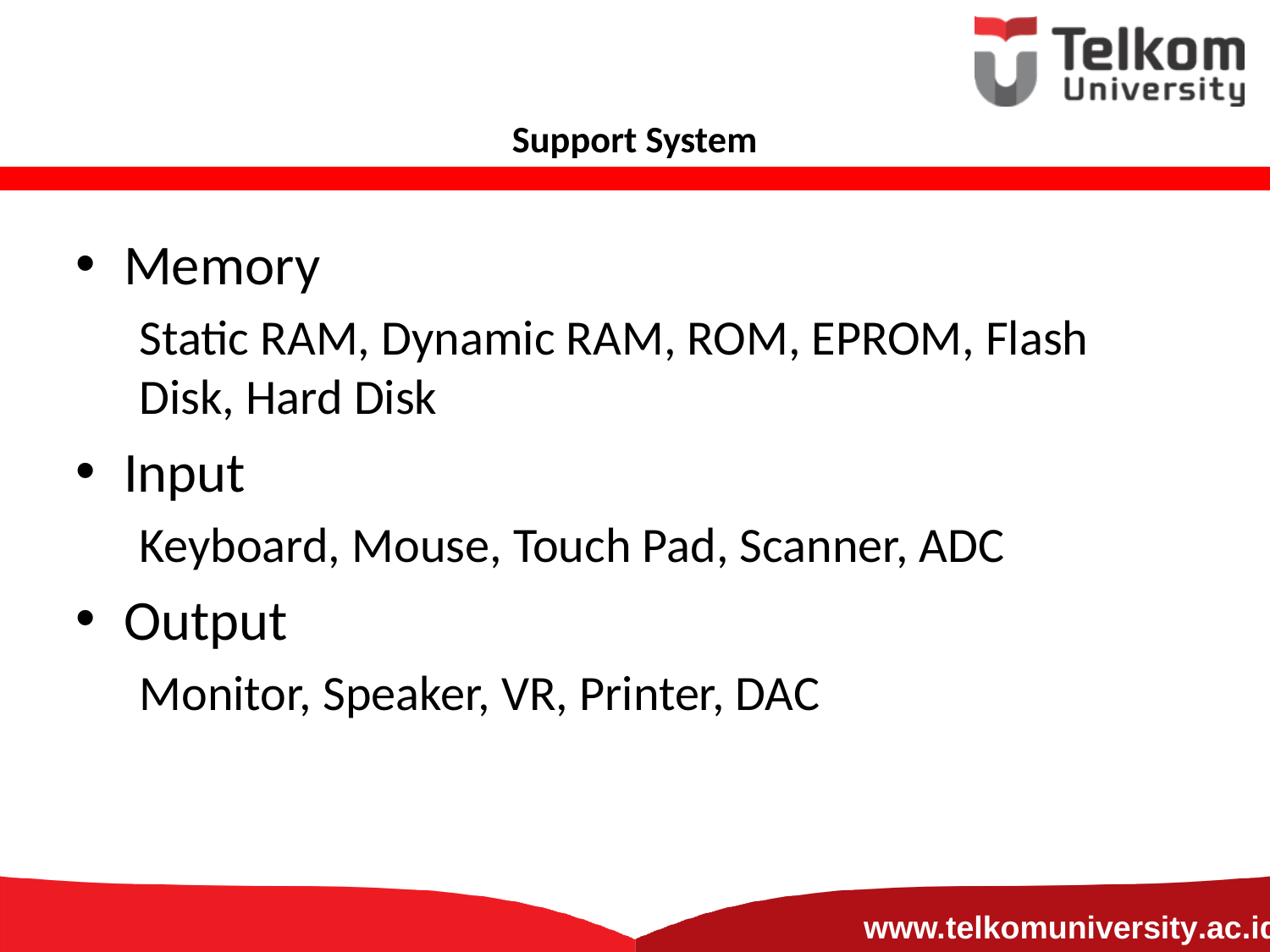

# Support System
Memory
Static RAM, Dynamic RAM, ROM, EPROM, Flash Disk, Hard Disk
Input
Keyboard, Mouse, Touch Pad, Scanner, ADC
Output
Monitor, Speaker, VR, Printer, DAC